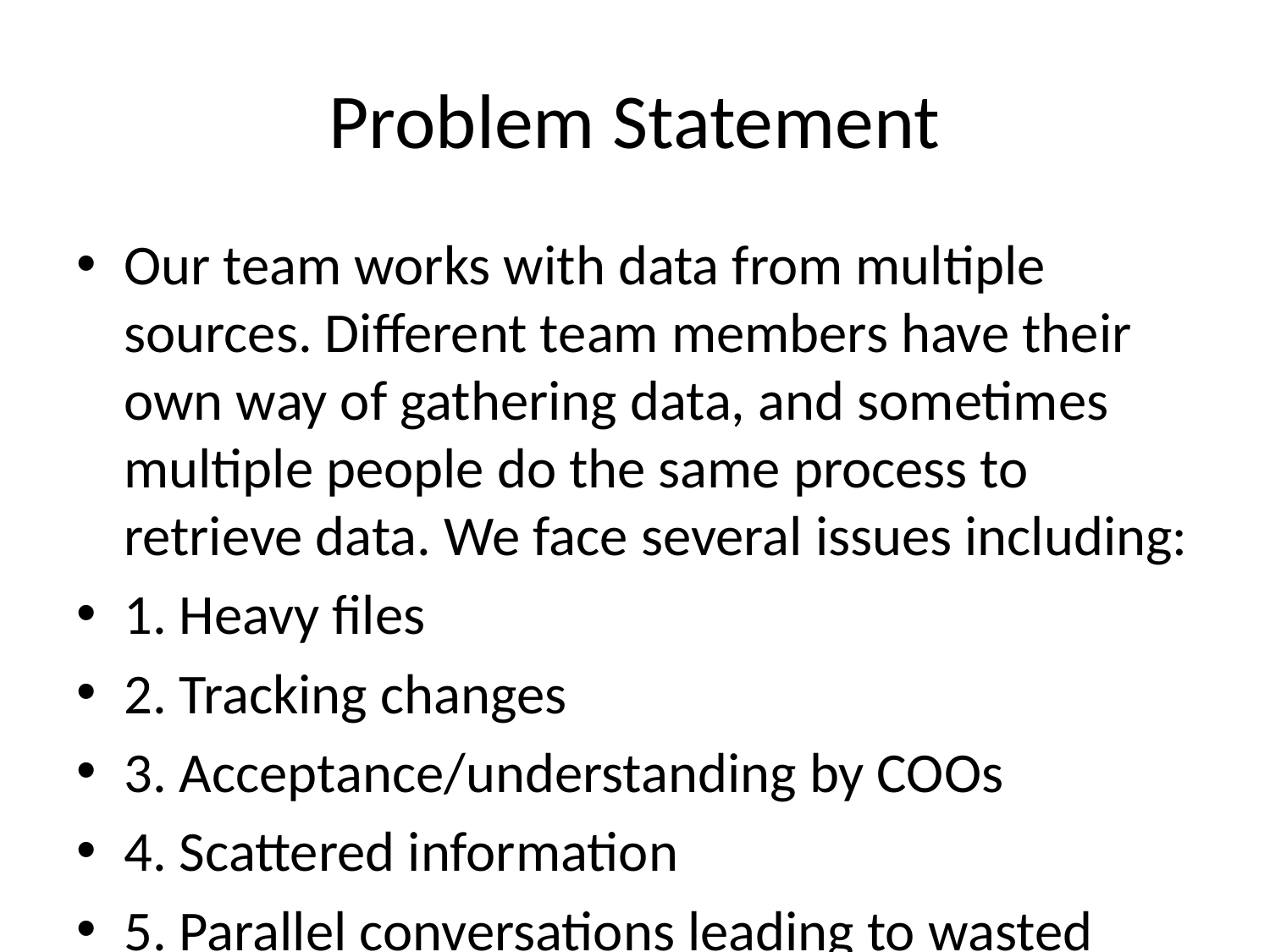

# Problem Statement
Our team works with data from multiple sources. Different team members have their own way of gathering data, and sometimes multiple people do the same process to retrieve data. We face several issues including:
1. Heavy files
2. Tracking changes
3. Acceptance/understanding by COOs
4. Scattered information
5. Parallel conversations leading to wasted time
6. Need for consistent knowledge
7. Inconsistent practices
8. Level loading
9. Ways of working for the Cost Team.